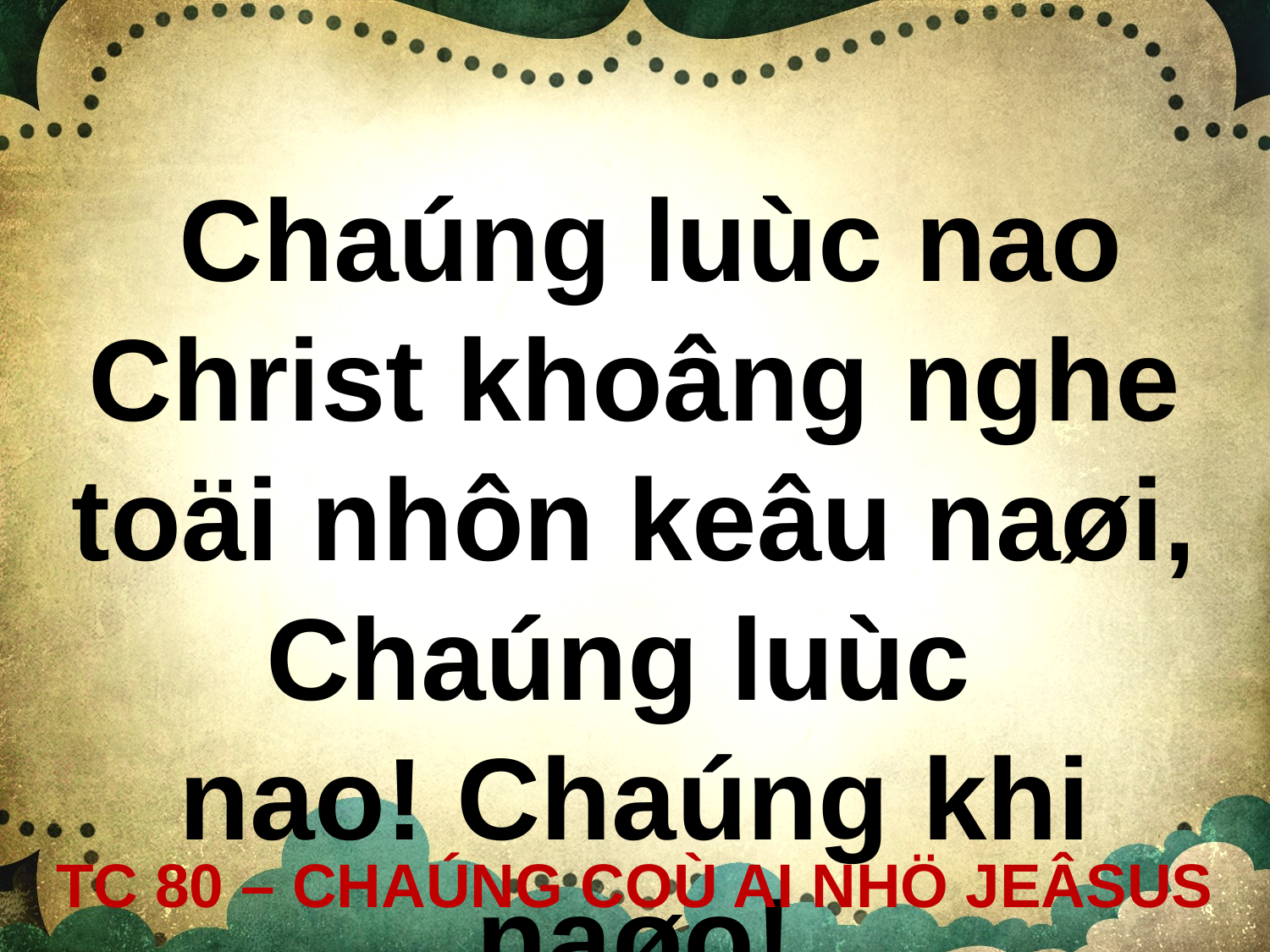

Chaúng luùc nao Christ khoâng nghe toäi nhôn keâu naøi, Chaúng luùc
nao! Chaúng khi naøo!
TC 80 – CHAÚNG COÙ AI NHÖ JEÂSUS